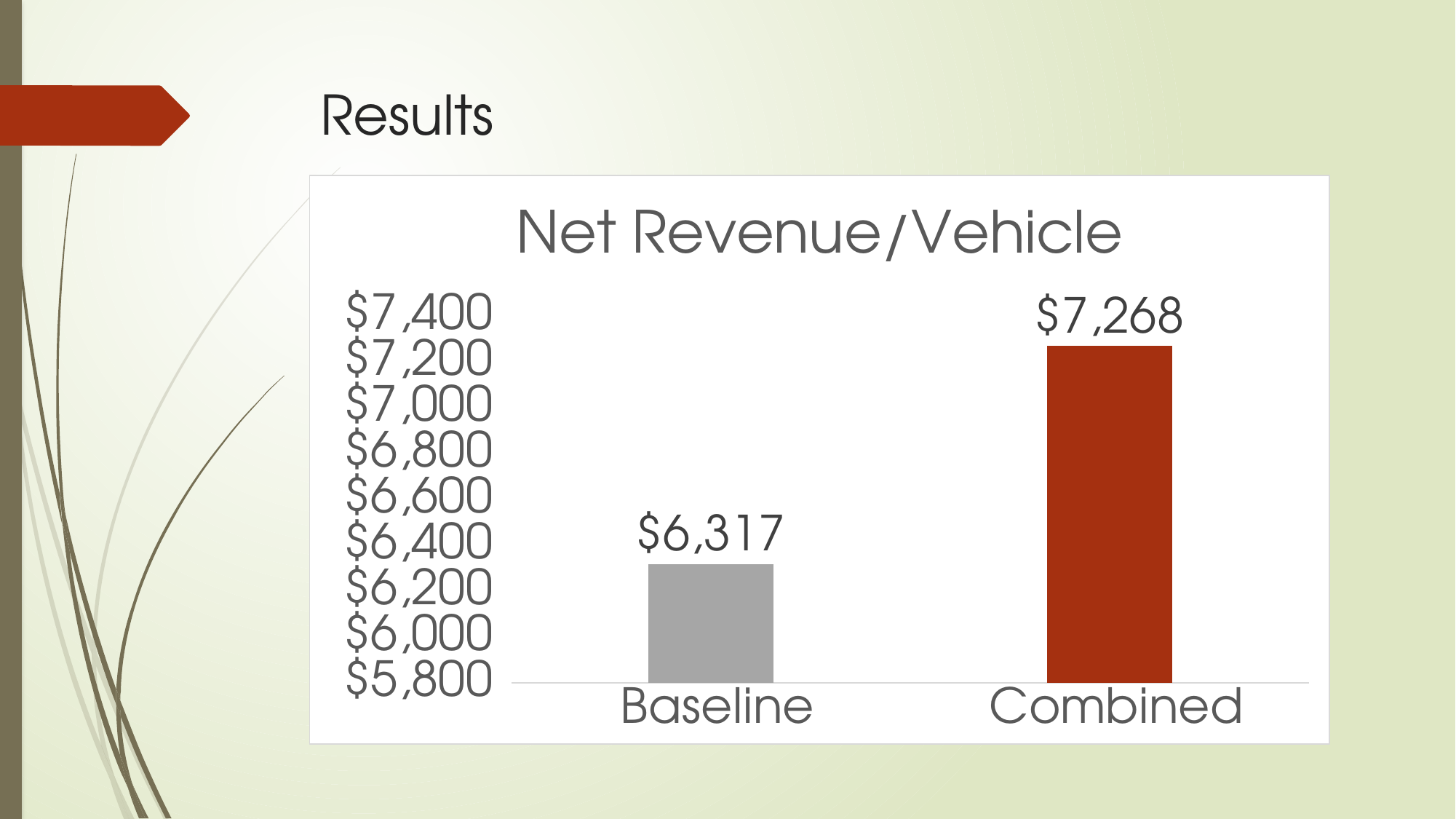

# Results

### Chart: Net Revenue/Vehicle

| Category |  |
|---|---|
|  Baseline | 6317.0 |
|  Combined | 7268.0 |